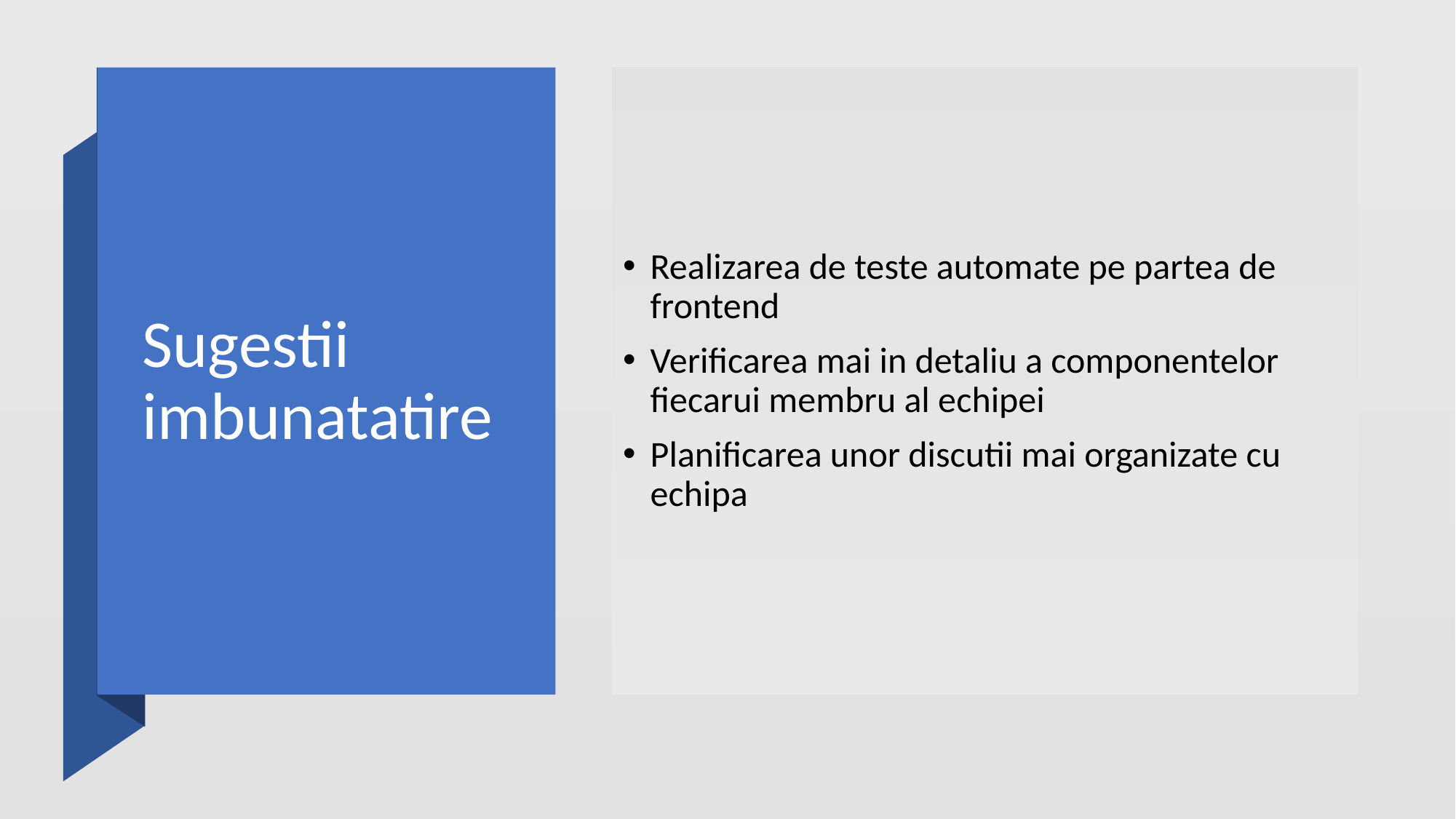

Realizarea de teste automate pe partea de frontend
Verificarea mai in detaliu a componentelor fiecarui membru al echipei
Planificarea unor discutii mai organizate cu echipa
# Sugestii imbunatatire